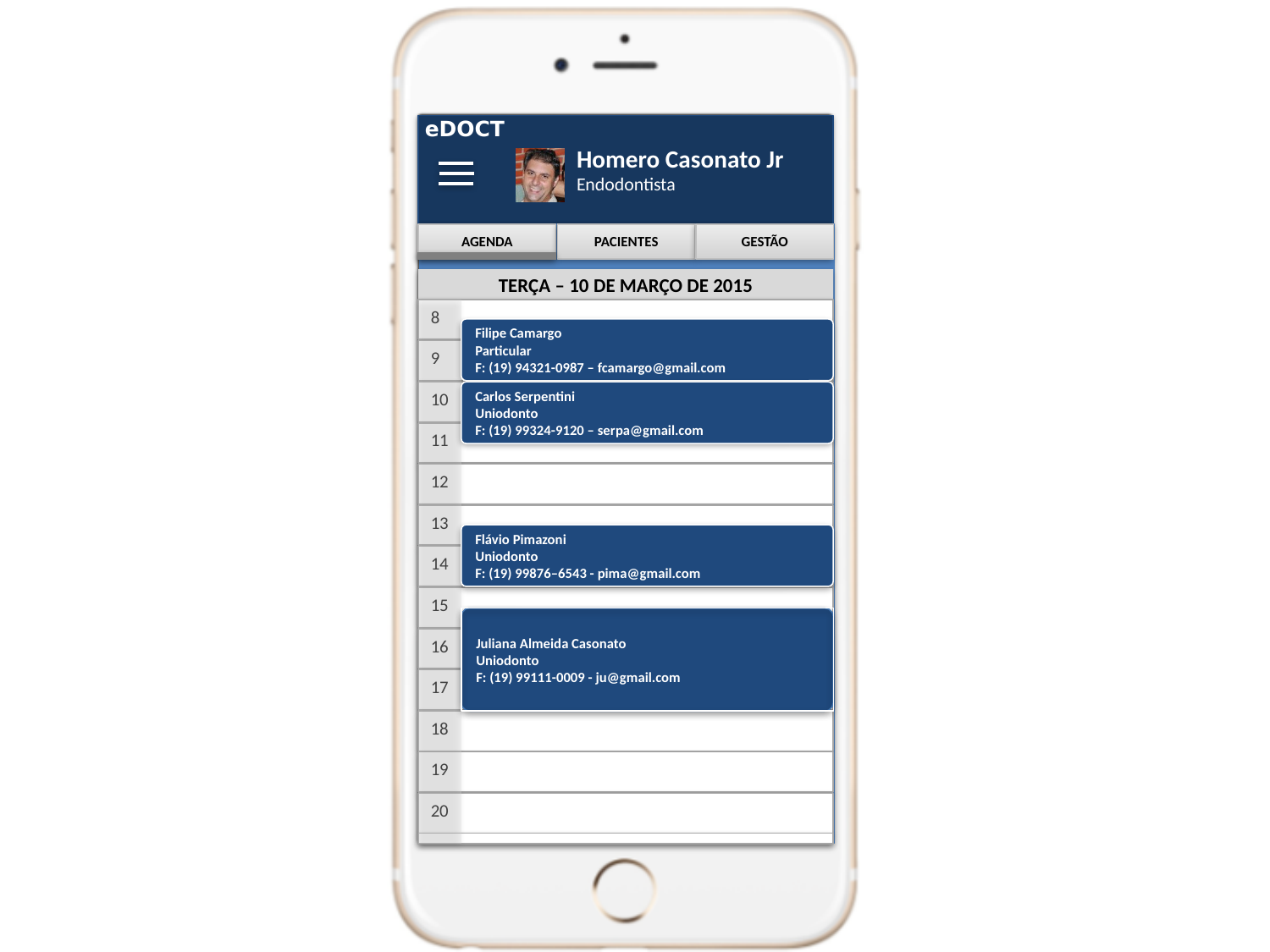

eDOCT

TERÇA – 10 DE MARÇO DE 2015

8
Filipe Camargo
Particular
F: (19) 94321-0987 – fcamargo@gmail.com
9
10
Carlos Serpentini
Uniodonto
F: (19) 99324-9120 – serpa@gmail.com
11
12
13
Flávio Pimazoni
Uniodonto
F: (19) 99876–6543 - pima@gmail.com
14
15
Juliana Almeida Casonato
Uniodonto
F: (19) 99111-0009 - ju@gmail.com

16
17
18
19
20